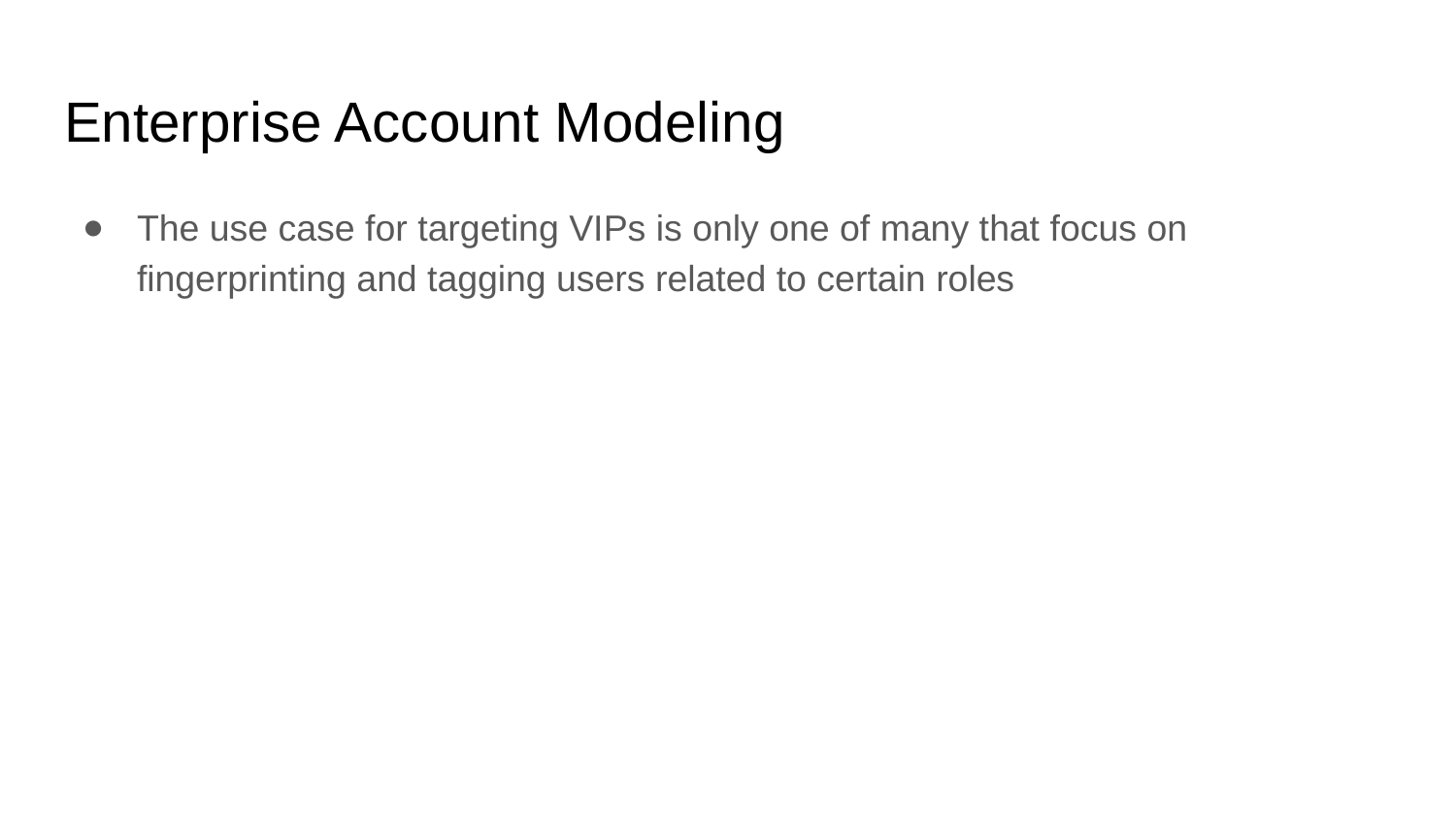

# Enterprise Account Modeling
The use case for targeting VIPs is only one of many that focus on fingerprinting and tagging users related to certain roles